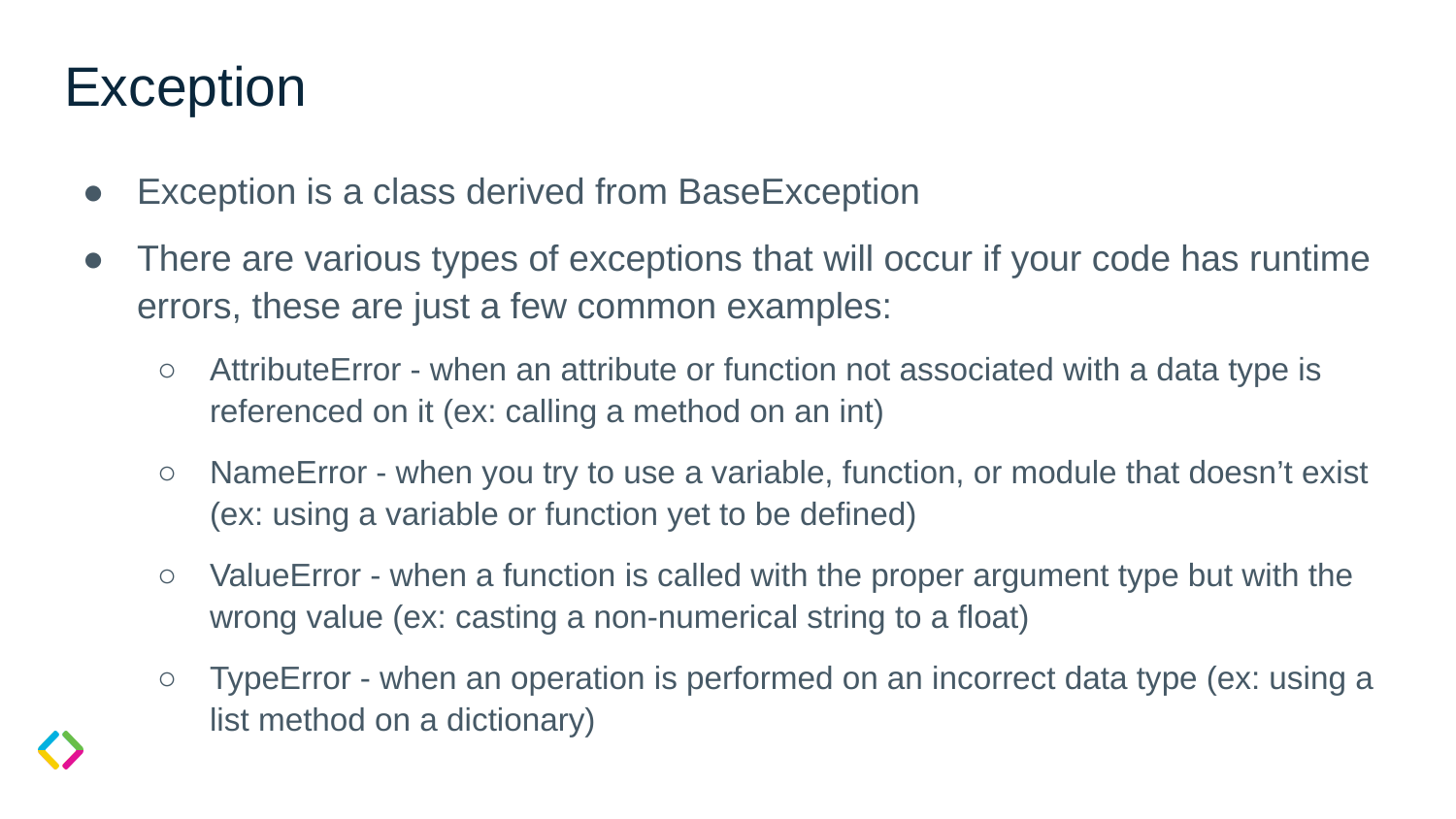

# Exception
Exception is a class derived from BaseException
There are various types of exceptions that will occur if your code has runtime errors, these are just a few common examples:
AttributeError - when an attribute or function not associated with a data type is referenced on it (ex: calling a method on an int)
NameError - when you try to use a variable, function, or module that doesn’t exist (ex: using a variable or function yet to be defined)
ValueError - when a function is called with the proper argument type but with the wrong value (ex: casting a non-numerical string to a float)
TypeError - when an operation is performed on an incorrect data type (ex: using a list method on a dictionary)